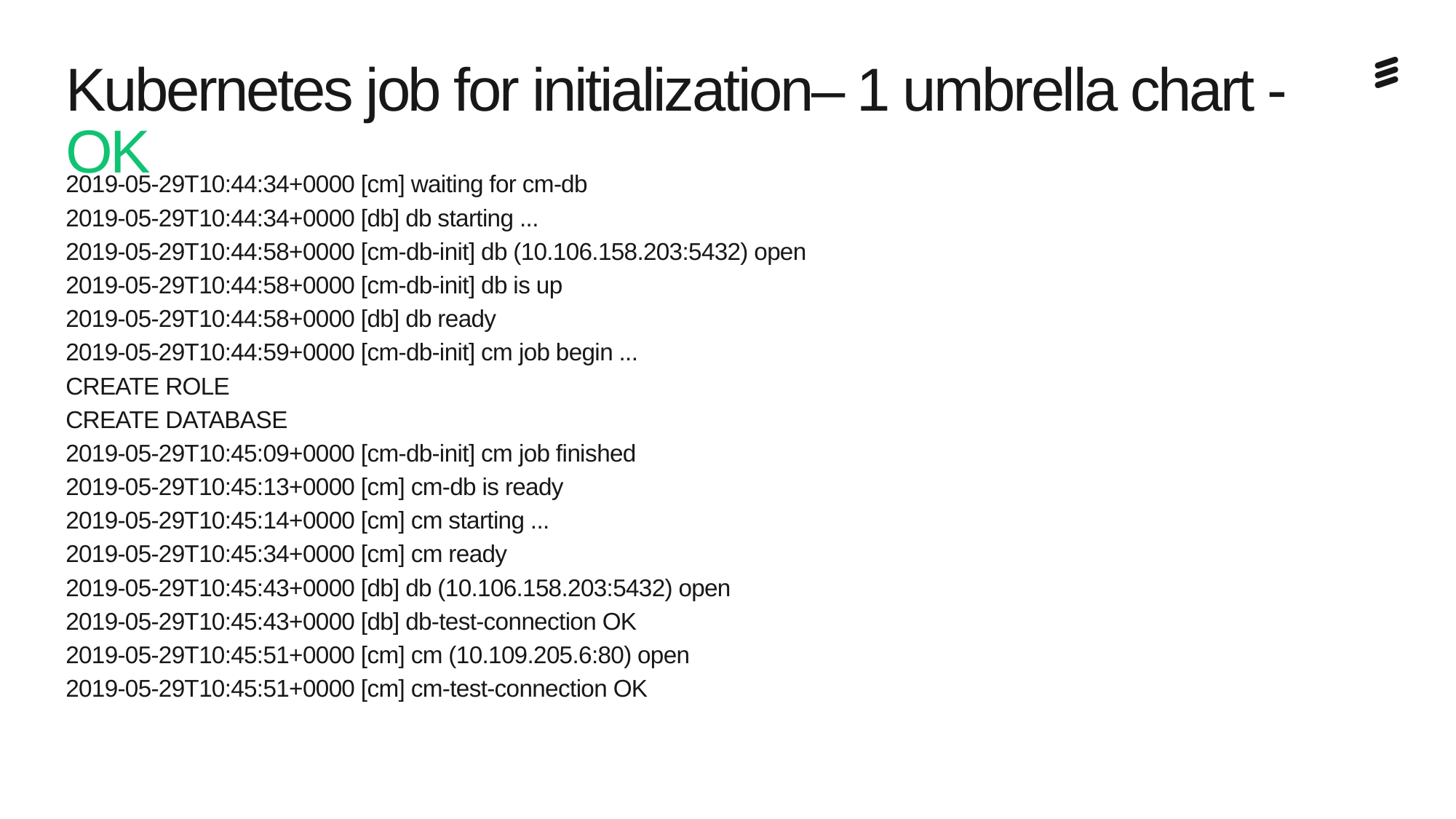

# Kubernetes job for initialization– 1 umbrella chart - OK
2019-05-29T10:44:34+0000 [cm] waiting for cm-db
2019-05-29T10:44:34+0000 [db] db starting ...
2019-05-29T10:44:58+0000 [cm-db-init] db (10.106.158.203:5432) open
2019-05-29T10:44:58+0000 [cm-db-init] db is up
2019-05-29T10:44:58+0000 [db] db ready
2019-05-29T10:44:59+0000 [cm-db-init] cm job begin ...
CREATE ROLE
CREATE DATABASE
2019-05-29T10:45:09+0000 [cm-db-init] cm job finished
2019-05-29T10:45:13+0000 [cm] cm-db is ready
2019-05-29T10:45:14+0000 [cm] cm starting ...
2019-05-29T10:45:34+0000 [cm] cm ready
2019-05-29T10:45:43+0000 [db] db (10.106.158.203:5432) open
2019-05-29T10:45:43+0000 [db] db-test-connection OK
2019-05-29T10:45:51+0000 [cm] cm (10.109.205.6:80) open
2019-05-29T10:45:51+0000 [cm] cm-test-connection OK